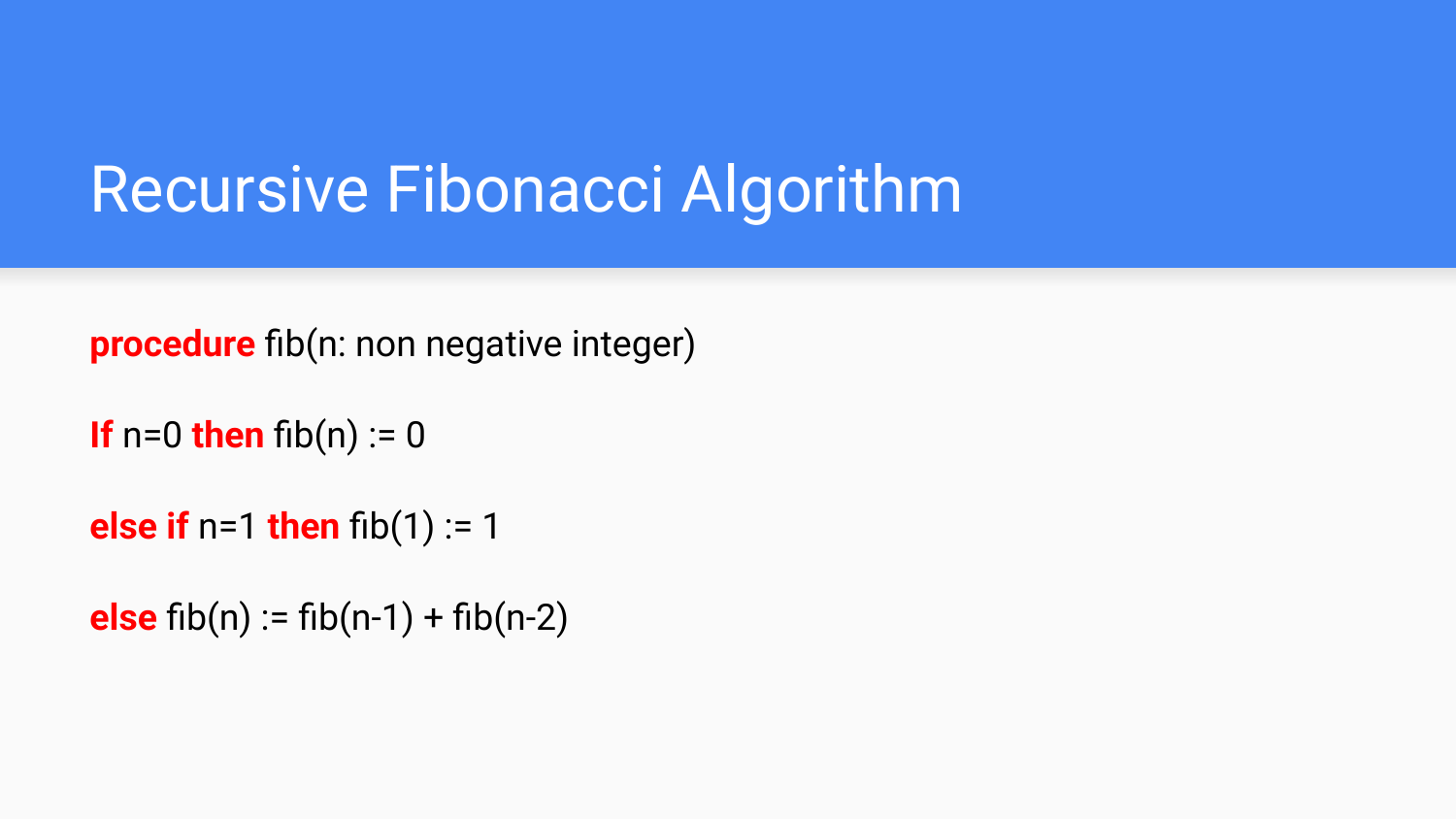

# Recursive Fibonacci Algorithm
procedure fib(n: non negative integer)

If n=0 then fib(n) := 0

else if n=1 then fib(1) := 1

else fib(n) := fib(n-1) + fib(n-2)